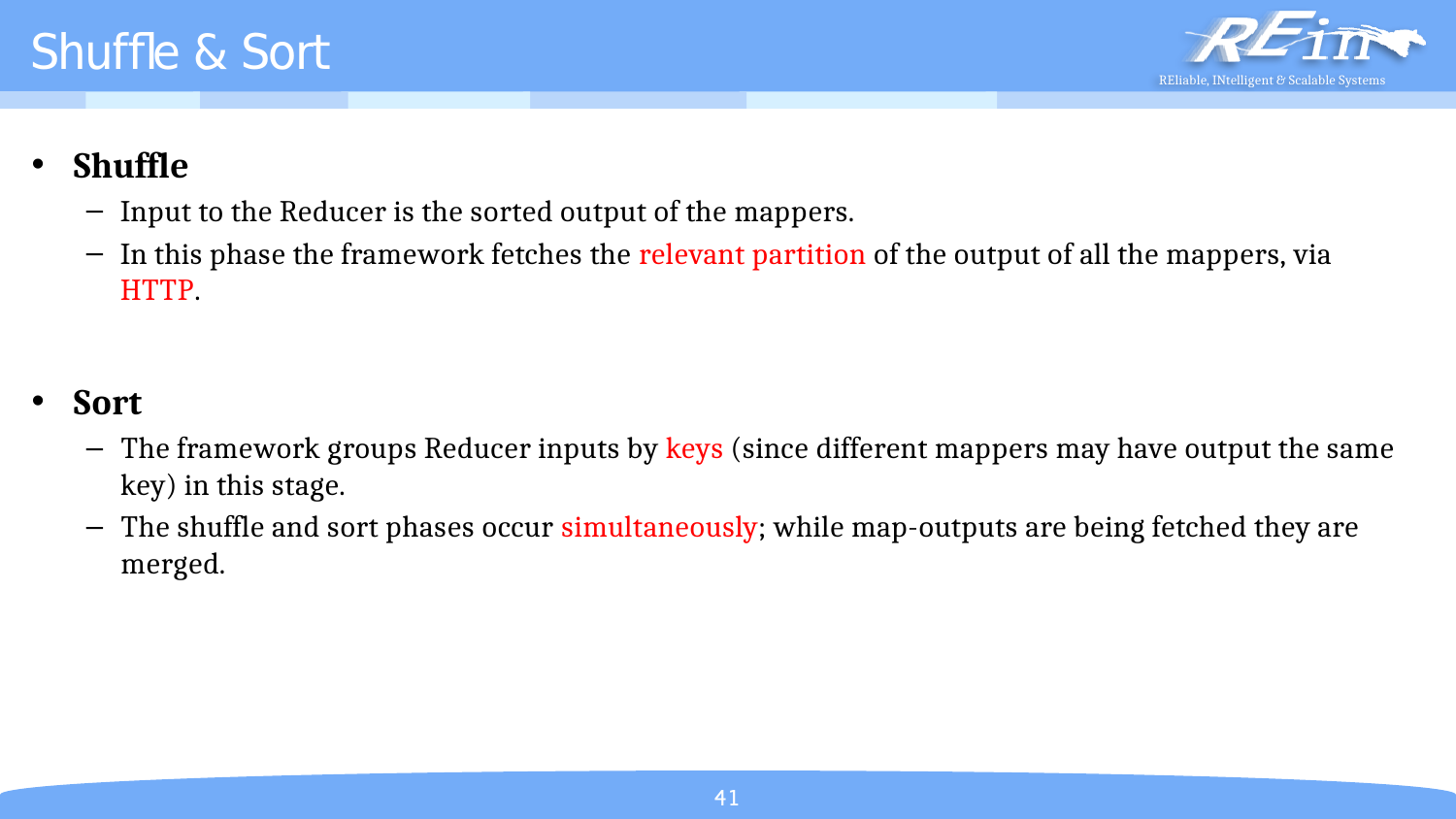

# Shuffle & Sort
Shuffle
Input to the Reducer is the sorted output of the mappers.
In this phase the framework fetches the relevant partition of the output of all the mappers, via HTTP.

Sort
The framework groups Reducer inputs by keys (since different mappers may have output the same key) in this stage.
The shuffle and sort phases occur simultaneously; while map-outputs are being fetched they are merged.

41